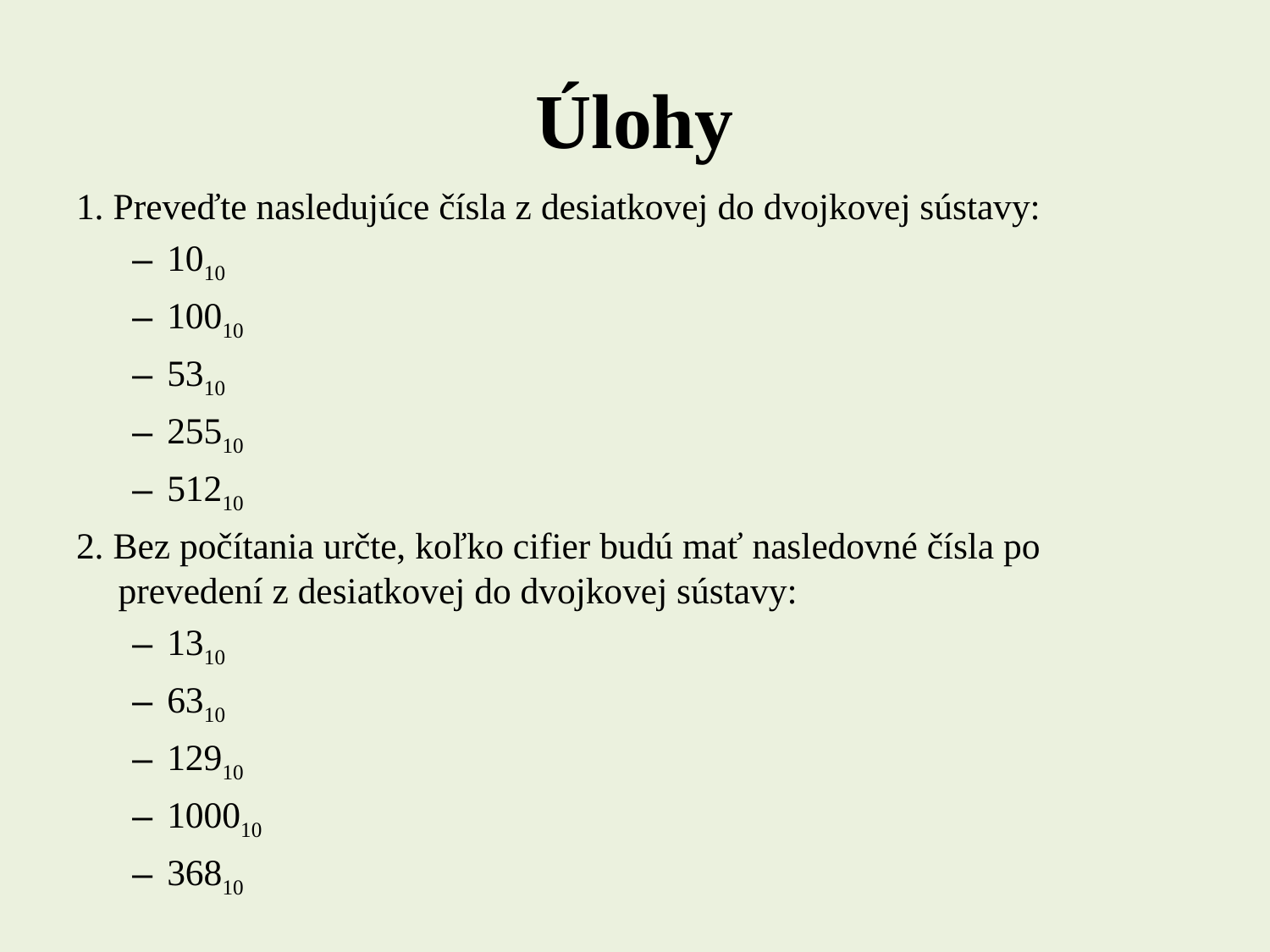

# Úlohy
1. Preveďte nasledujúce čísla z desiatkovej do dvojkovej sústavy:
1010
10010
5310
25510
51210
2. Bez počítania určte, koľko cifier budú mať nasledovné čísla po prevedení z desiatkovej do dvojkovej sústavy:
1310
6310
12910
100010
36810